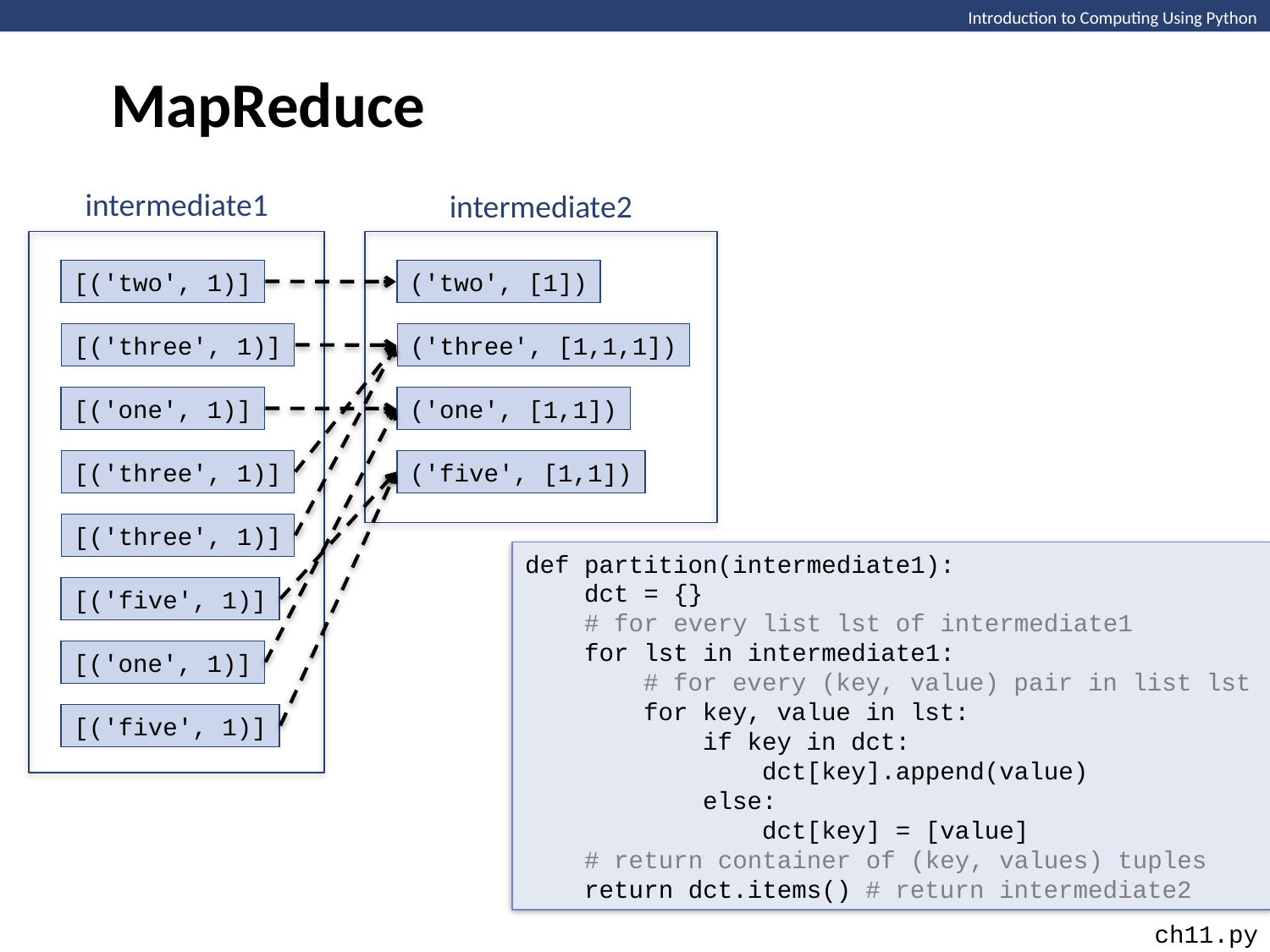

MapReduce
Introduction to Computing Using Python
intermediate1

[('two', 1)]
[('three', 1)]
[('one', 1)]
[('three', 1)]
[('three', 1)]
[('five', 1)]
[('one', 1)]
[('five', 1)]
intermediate2

('two', [1])
('three', [1,1,1])
('one', [1,1])
('five', [1,1])
def partition(intermediate1):
    dct = {}
    # for every list lst of intermediate1
    for lst in intermediate1:
        # for every (key, value) pair in list lst
        for key, value in lst:
            if key in dct:
                dct[key].append(value)
            else:
                dct[key] = [value]
    # return container of (key, values) tuples
    return dct.items() # return intermediate2
ch11.py